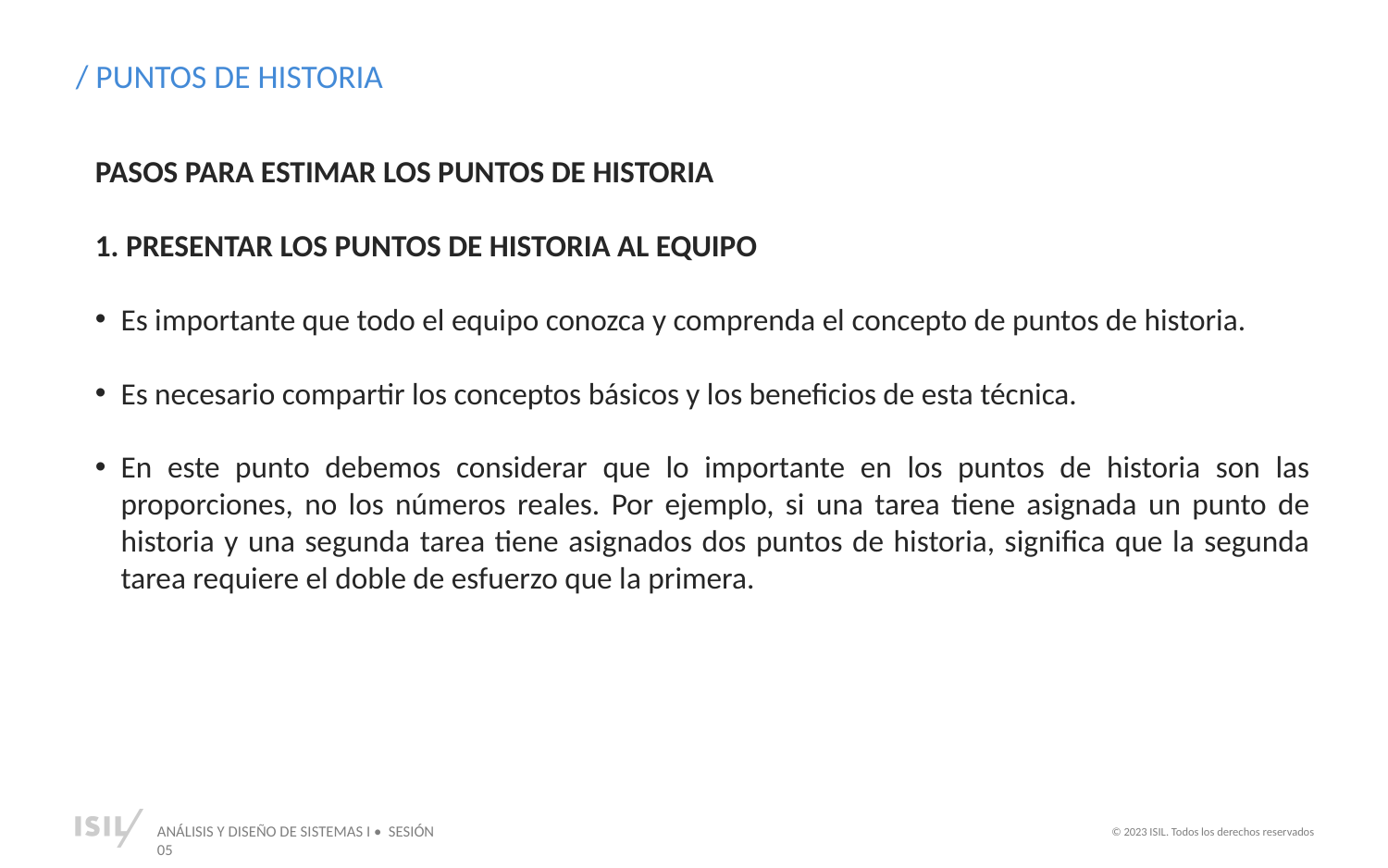

/ PUNTOS DE HISTORIA
PASOS PARA ESTIMAR LOS PUNTOS DE HISTORIA

1. PRESENTAR LOS PUNTOS DE HISTORIA AL EQUIPO

Es importante que todo el equipo conozca y comprenda el concepto de puntos de historia.

Es necesario compartir los conceptos básicos y los beneficios de esta técnica.

En este punto debemos considerar que lo importante en los puntos de historia son las proporciones, no los números reales. Por ejemplo, si una tarea tiene asignada un punto de historia y una segunda tarea tiene asignados dos puntos de historia, significa que la segunda tarea requiere el doble de esfuerzo que la primera.